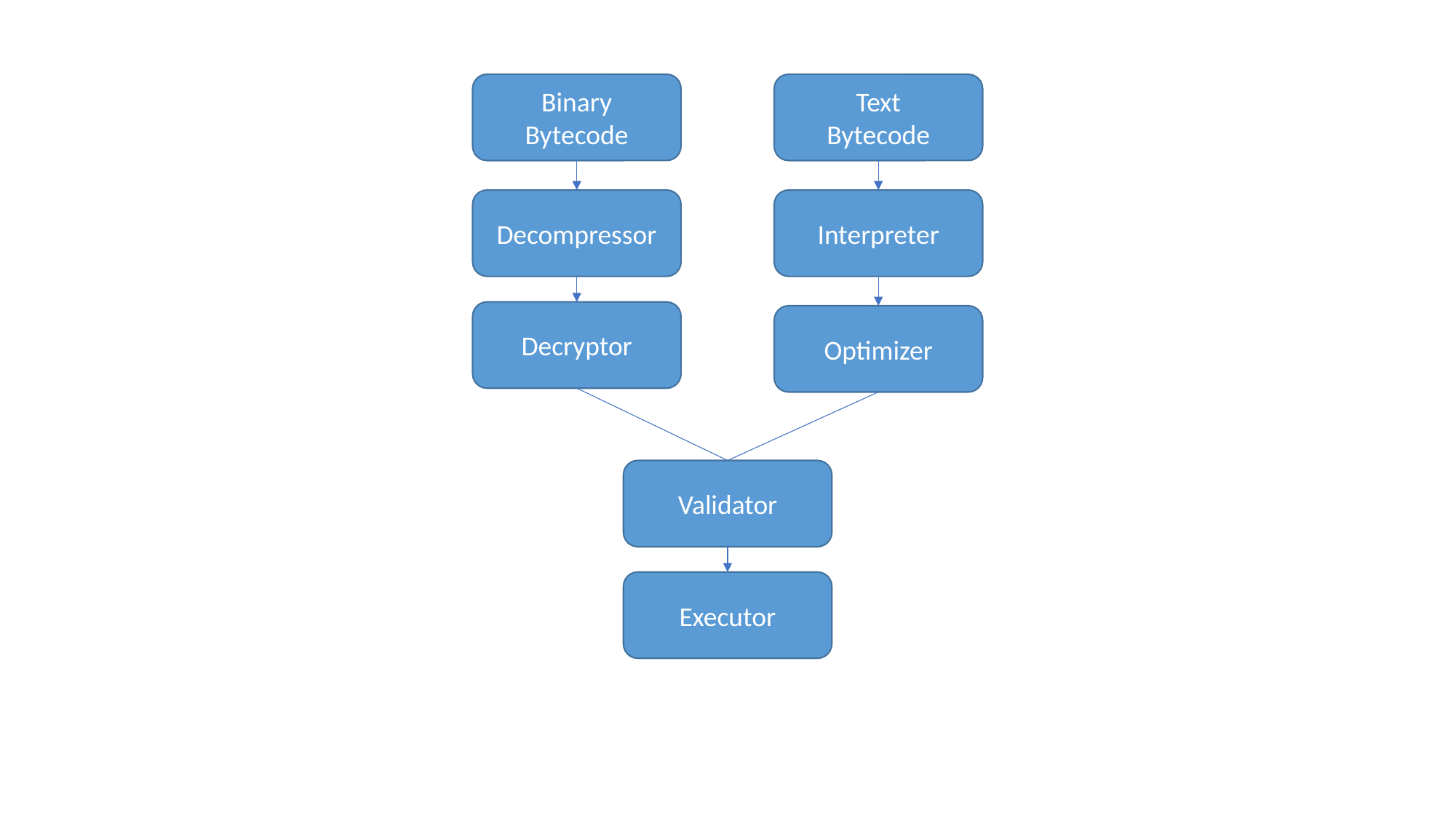

Binary
Bytecode
Text
Bytecode
Decompressor
Interpreter
Decryptor
Optimizer
Validator
Executor